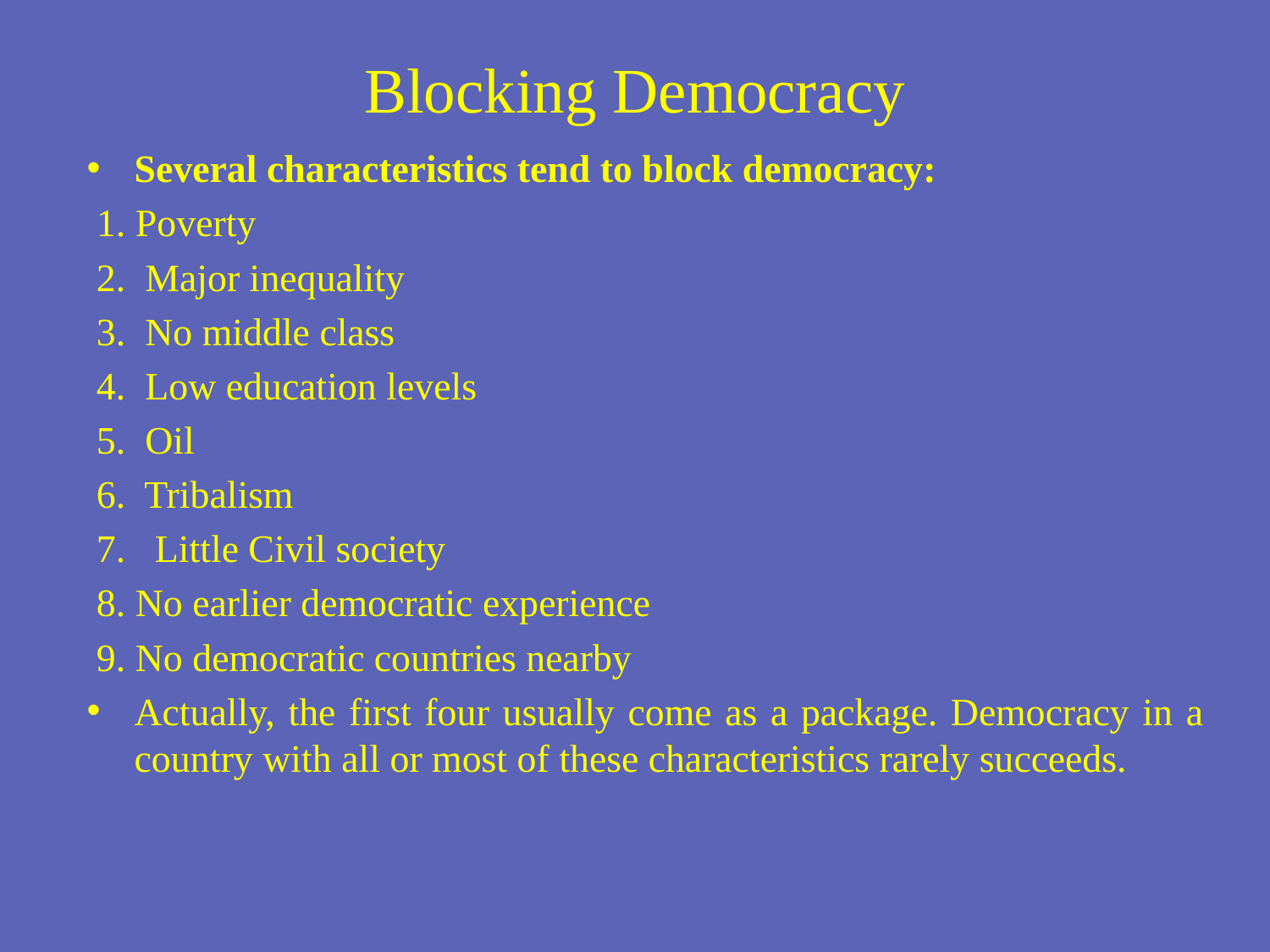

# Blocking Democracy
Several characteristics tend to block democracy:
 1. Poverty
 2.  Major inequality
 3.  No middle class
 4.  Low education levels
 5.  Oil
 6.  Tribalism
 7.   Little Civil society
 8. No earlier democratic experience
 9. No democratic countries nearby
Actually, the first four usually come as a package. Democracy in a country with all or most of these characteristics rarely succeeds.